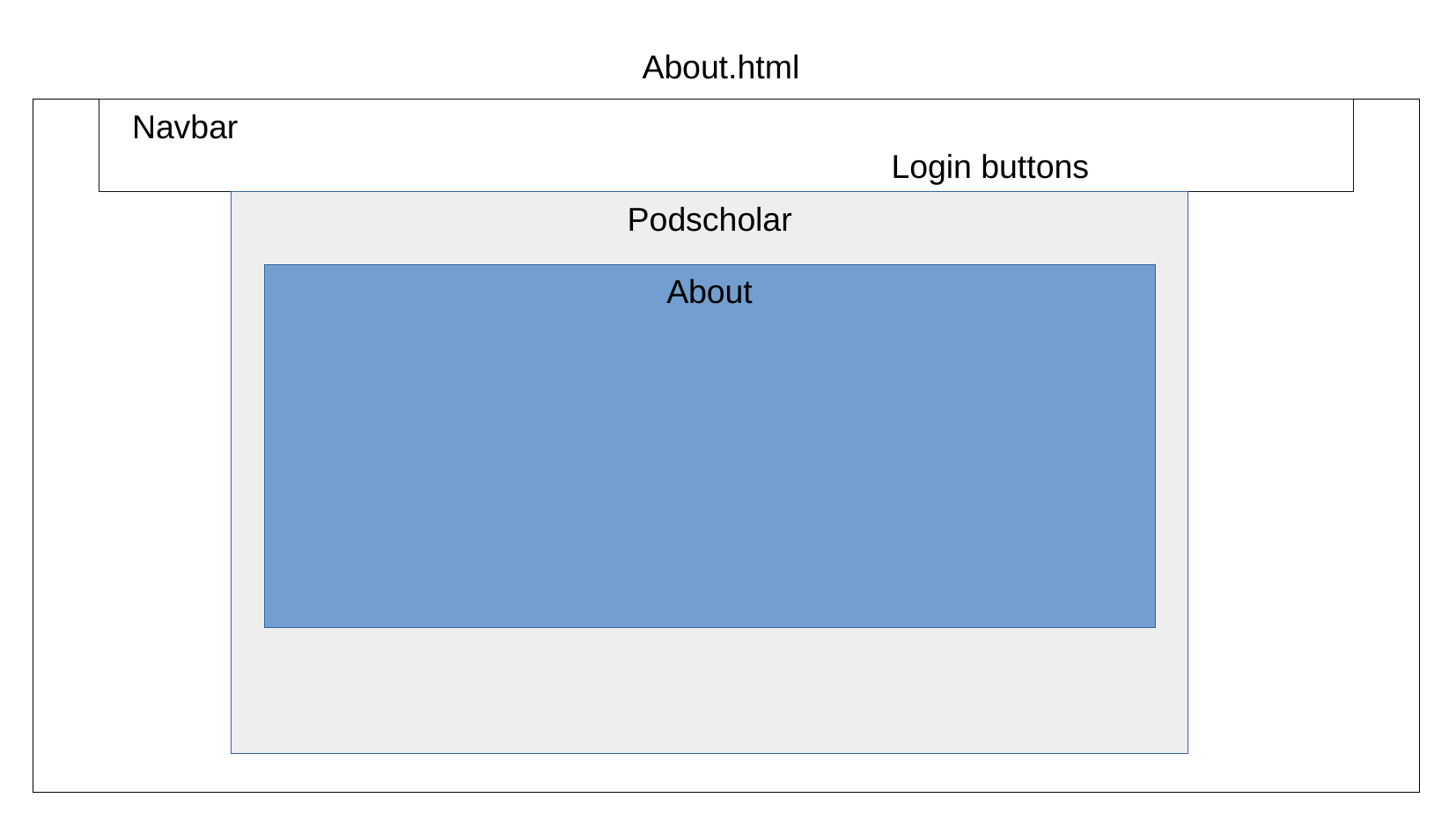

# About.html

Navbar													Login buttons
Podscholar
About